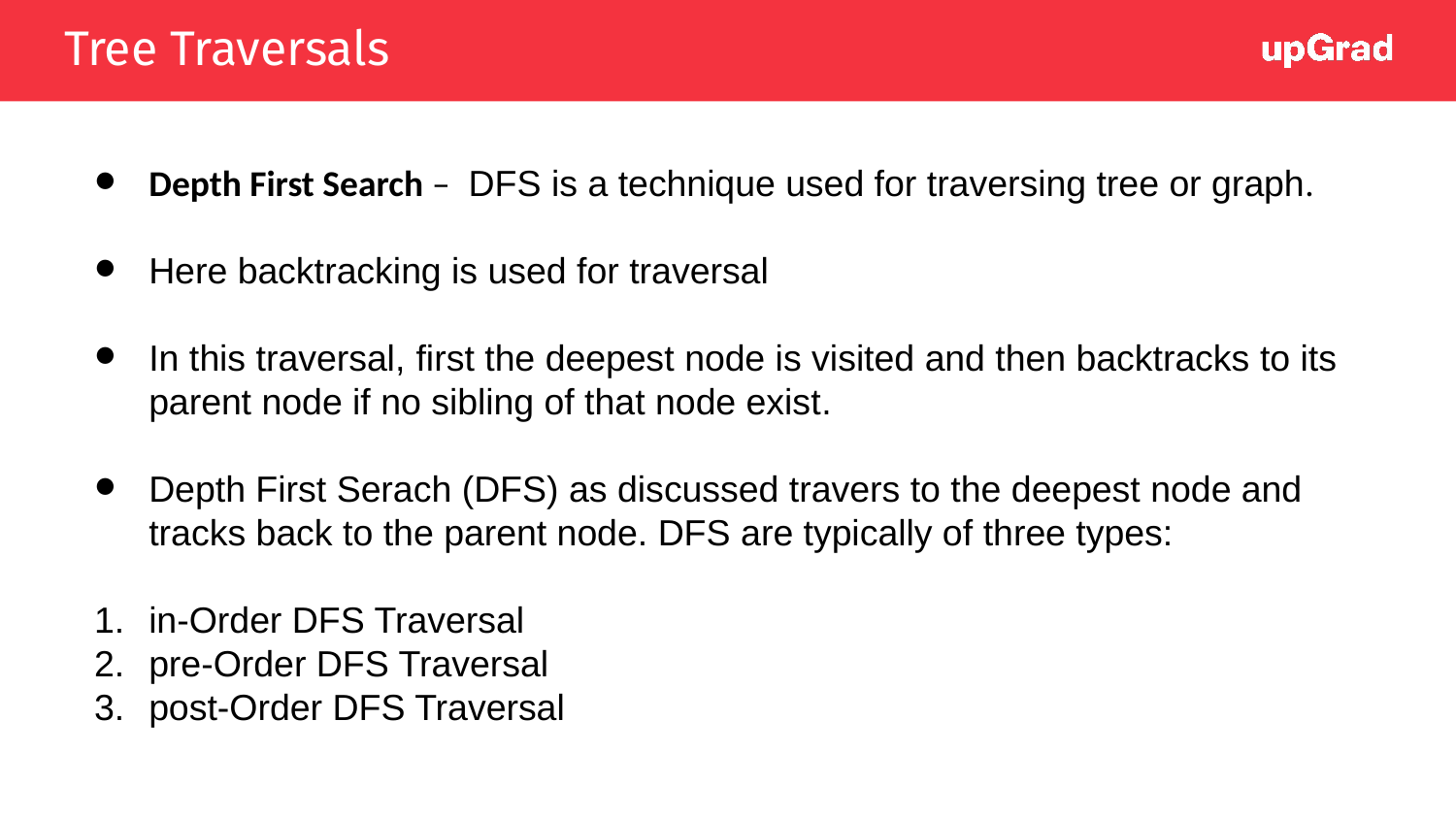

# Tree Traversals

Depth First Search –  DFS is a technique used for traversing tree or graph.

Here backtracking is used for traversal

In this traversal, first the deepest node is visited and then backtracks to its parent node if no sibling of that node exist.

Depth First Serach (DFS) as discussed travers to the deepest node and tracks back to the parent node. DFS are typically of three types:

in-Order DFS Traversal
pre-Order DFS Traversal
post-Order DFS Traversal